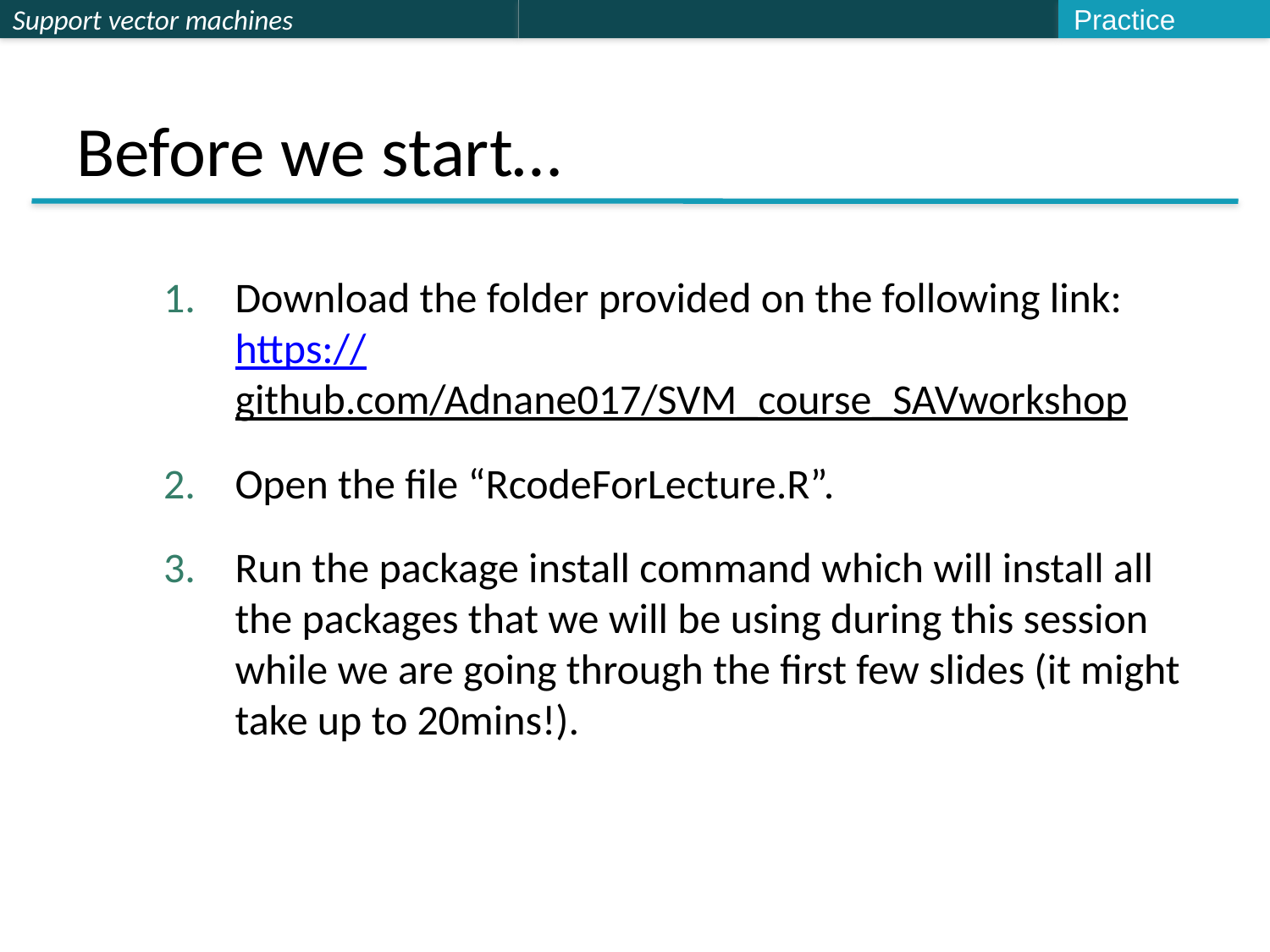

Practice
# Before we start…

Download the folder provided on the following link: https://github.com/Adnane017/SVM_course_SAVworkshop

Open the file “RcodeForLecture.R”.

Run the package install command which will install all the packages that we will be using during this session while we are going through the first few slides (it might take up to 20mins!).